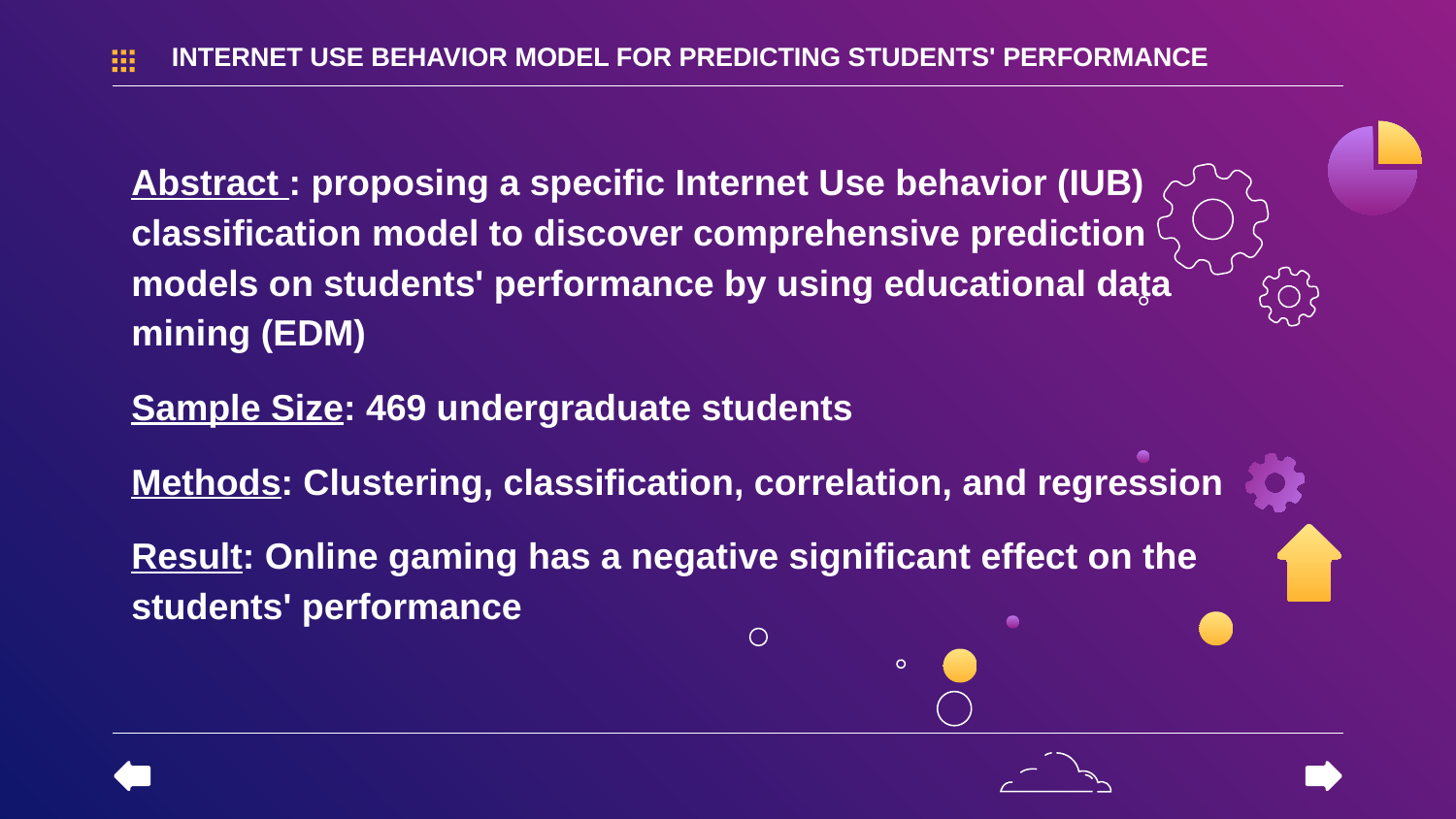

INTERNET USE BEHAVIOR MODEL FOR PREDICTING STUDENTS' PERFORMANCE

Abstract : proposing a specific Internet Use behavior (IUB) classification model to discover comprehensive prediction models on students' performance by using educational data mining (EDM)
Sample Size: 469 undergraduate students
Methods: Clustering, classification, correlation, and regression
Result: Online gaming has a negative significant effect on the students' performance